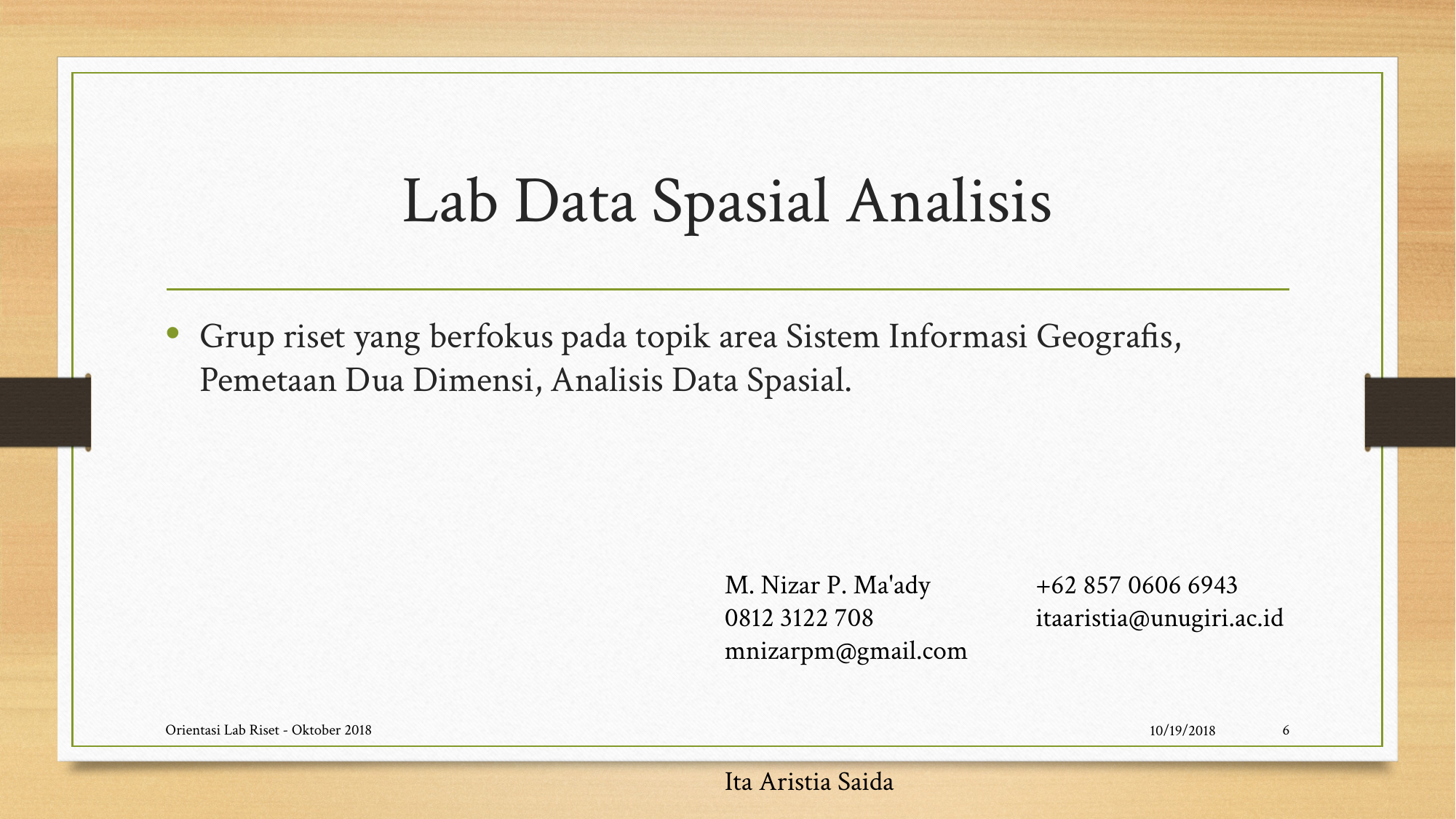

# Lab Data Spasial Analisis
Grup riset yang berfokus pada topik area Sistem Informasi Geografis, Pemetaan Dua Dimensi, Analisis Data Spasial.
M. Nizar P. Ma'ady
0812 3122 708
mnizarpm@gmail.com

Ita Aristia Saida
+62 857 0606 6943
itaaristia@unugiri.ac.id
Orientasi Lab Riset - Oktober 2018
10/19/2018
6